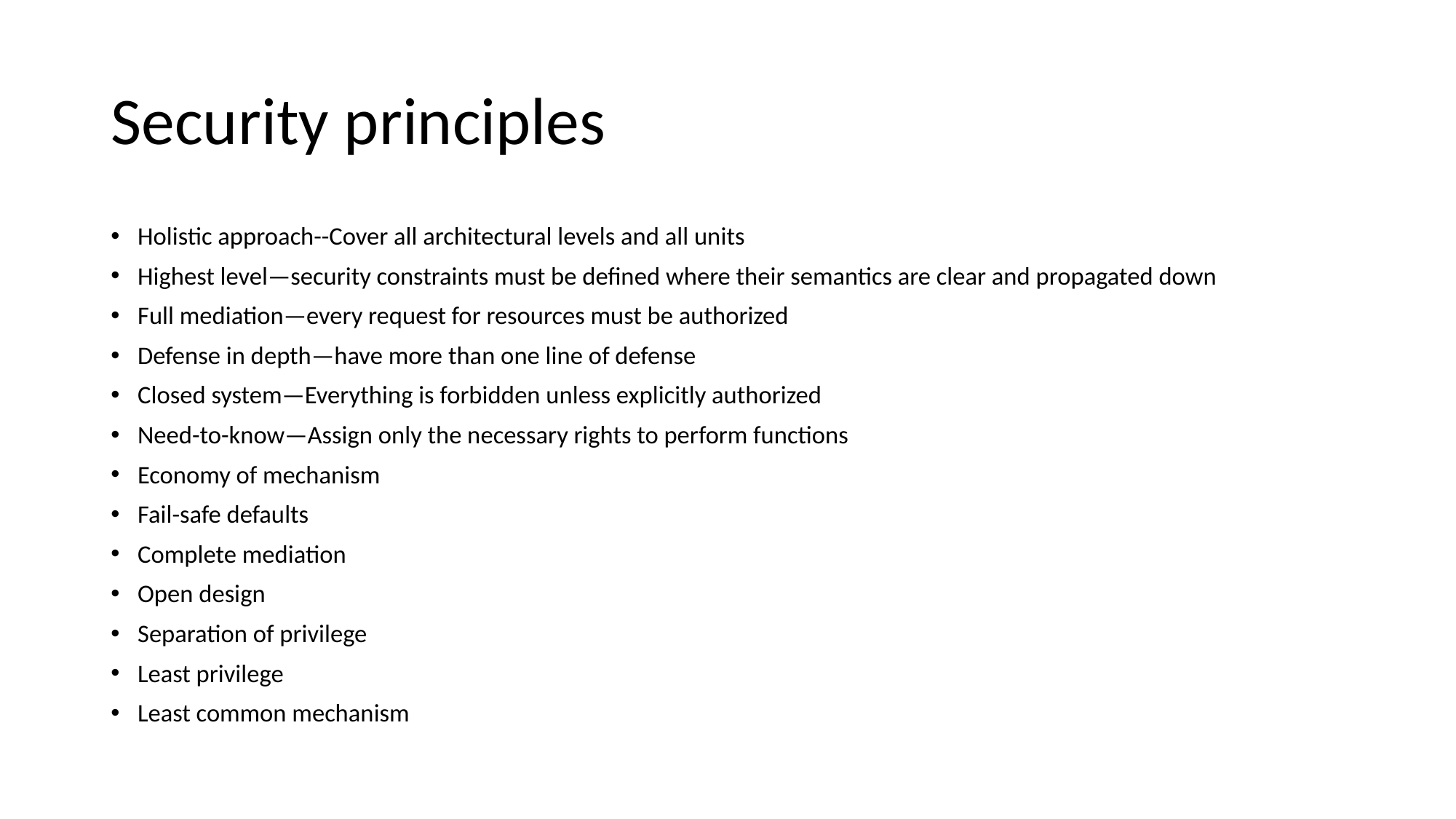

# Security principles
Holistic approach--Cover all architectural levels and all units
Highest level—security constraints must be defined where their semantics are clear and propagated down
Full mediation—every request for resources must be authorized
Defense in depth—have more than one line of defense
Closed system—Everything is forbidden unless explicitly authorized
Need-to-know—Assign only the necessary rights to perform functions
Economy of mechanism
Fail-safe defaults
Complete mediation
Open design
Separation of privilege
Least privilege
Least common mechanism